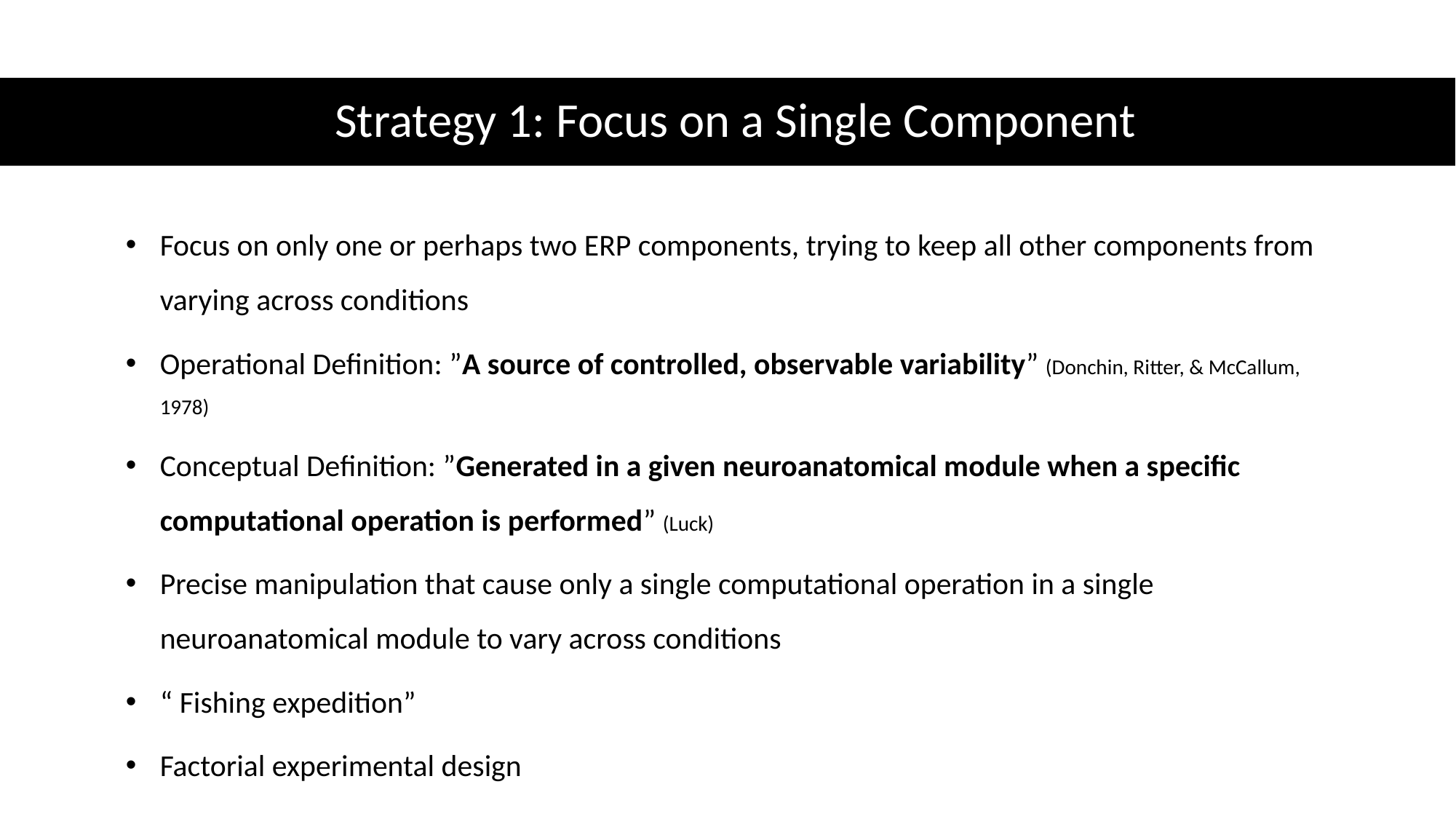

# Strategy 1: Focus on a Single Component

Focus on only one or perhaps two ERP components, trying to keep all other components from varying across conditions
Operational Definition: ”A source of controlled, observable variability” (Donchin, Ritter, & McCallum, 1978)
Conceptual Definition: ”Generated in a given neuroanatomical module when a specific computational operation is performed” (Luck)
Precise manipulation that cause only a single computational operation in a single neuroanatomical module to vary across conditions
“ Fishing expedition”
Factorial experimental design